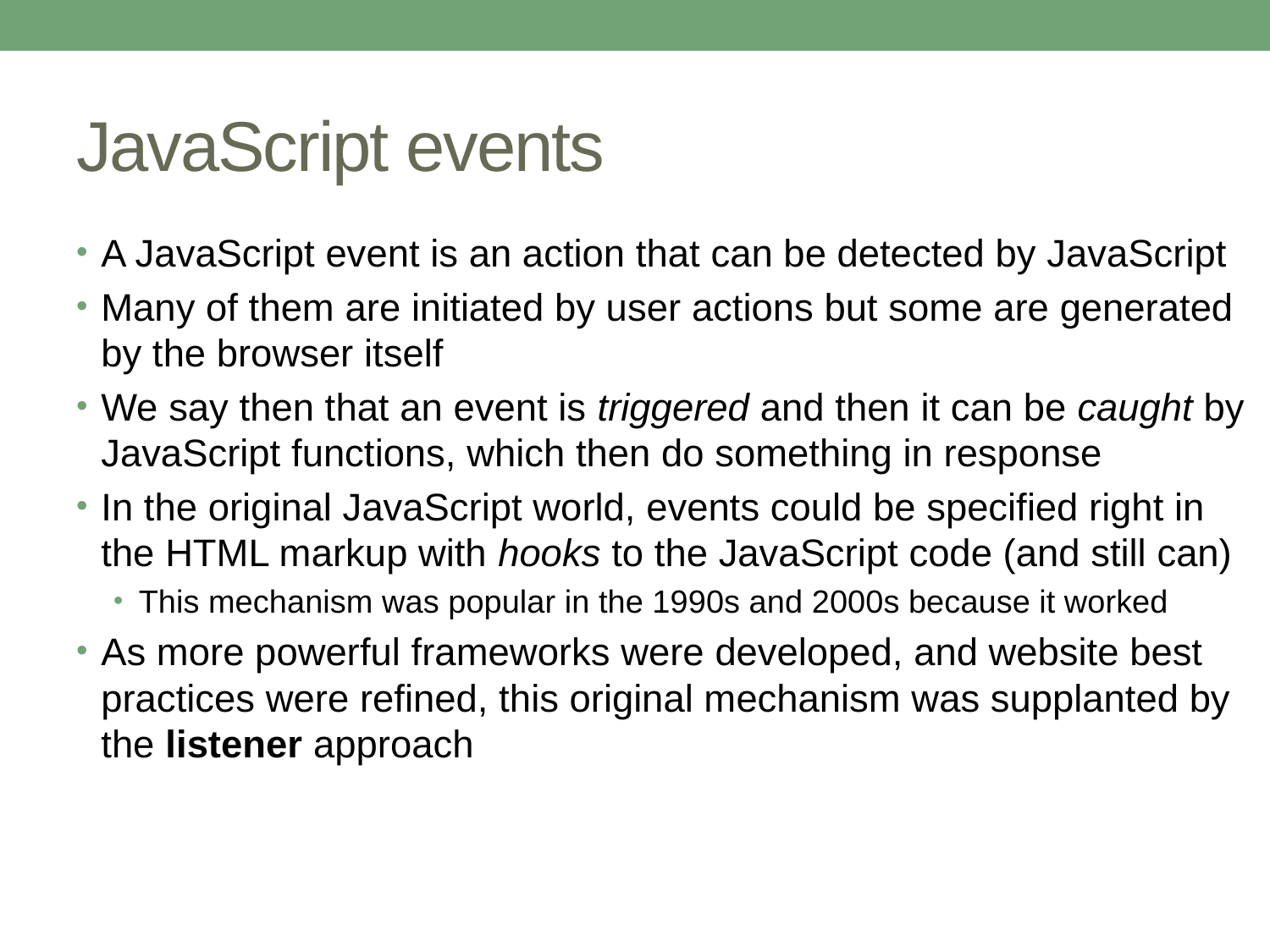

# JavaScript events
A JavaScript event is an action that can be detected by JavaScript
Many of them are initiated by user actions but some are generated by the browser itself
We say then that an event is triggered and then it can be caught by JavaScript functions, which then do something in response
In the original JavaScript world, events could be specified right in the HTML markup with hooks to the JavaScript code (and still can)
This mechanism was popular in the 1990s and 2000s because it worked
As more powerful frameworks were developed, and website best practices were refined, this original mechanism was supplanted by the listener approach